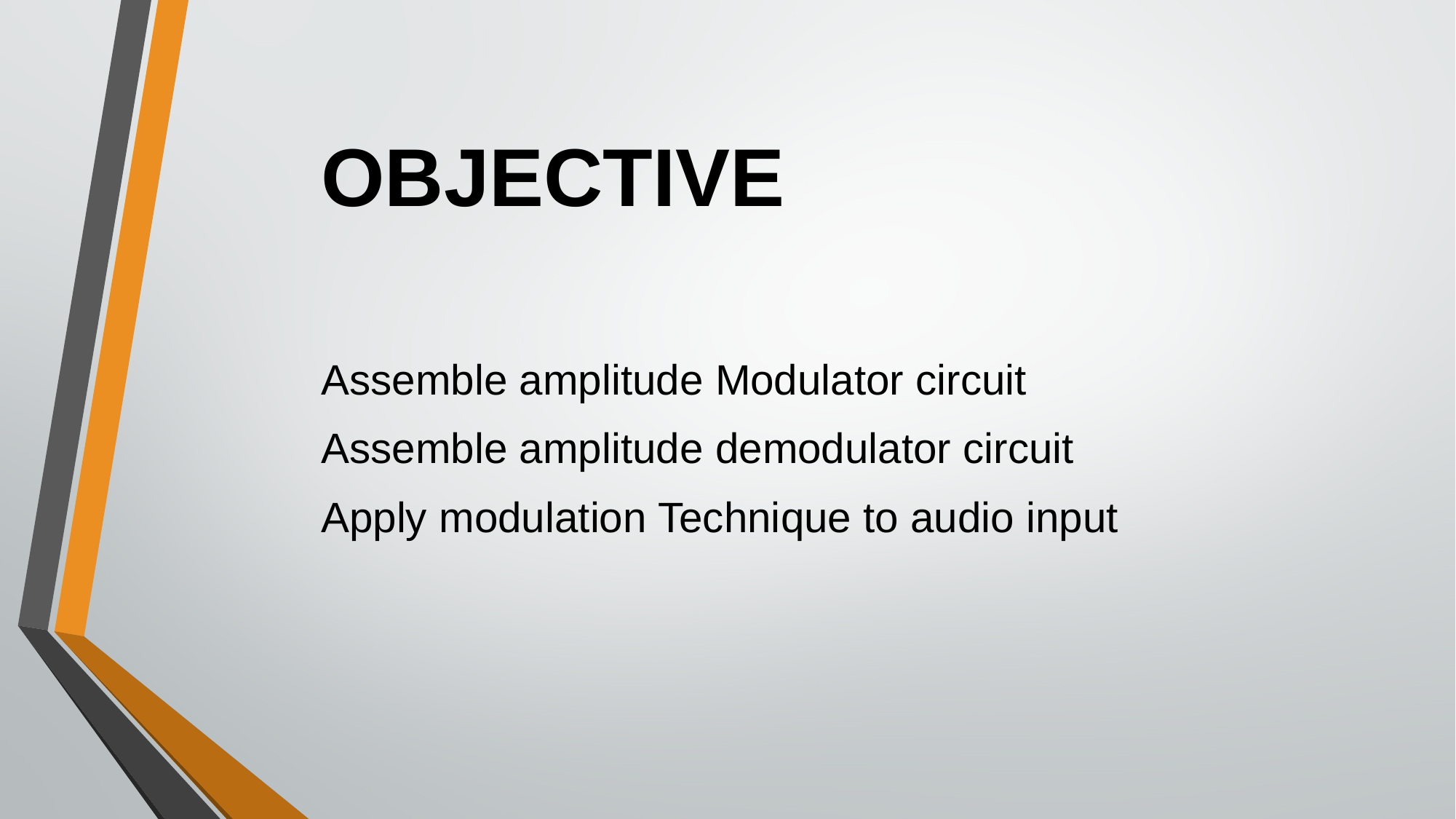

# OBJECTIVE
Assemble amplitude Modulator circuit
Assemble amplitude demodulator circuit
Apply modulation Technique to audio input